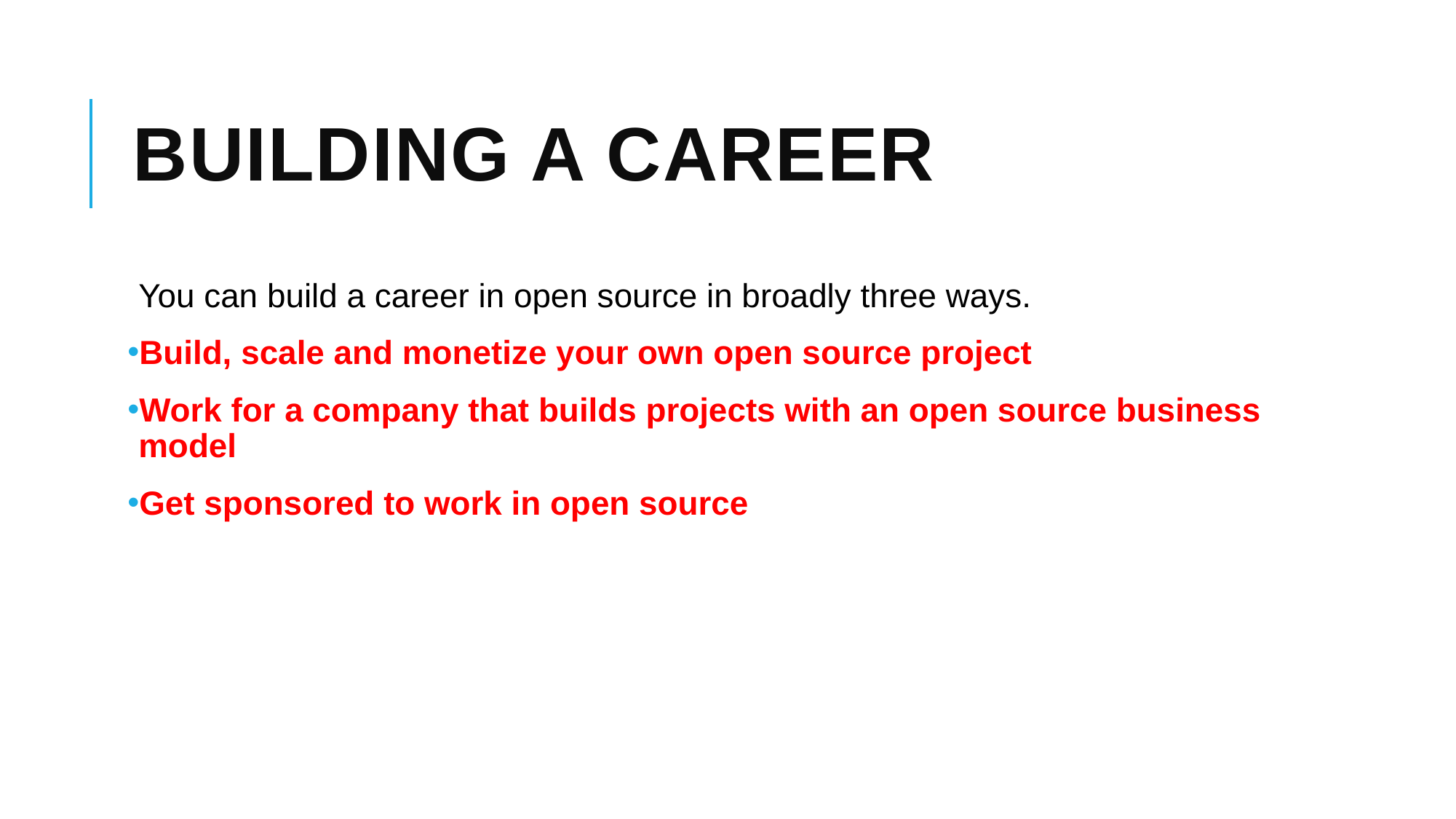

# Building a career
You can build a career in open source in broadly three ways.
Build, scale and monetize your own open source project
Work for a company that builds projects with an open source business model
Get sponsored to work in open source